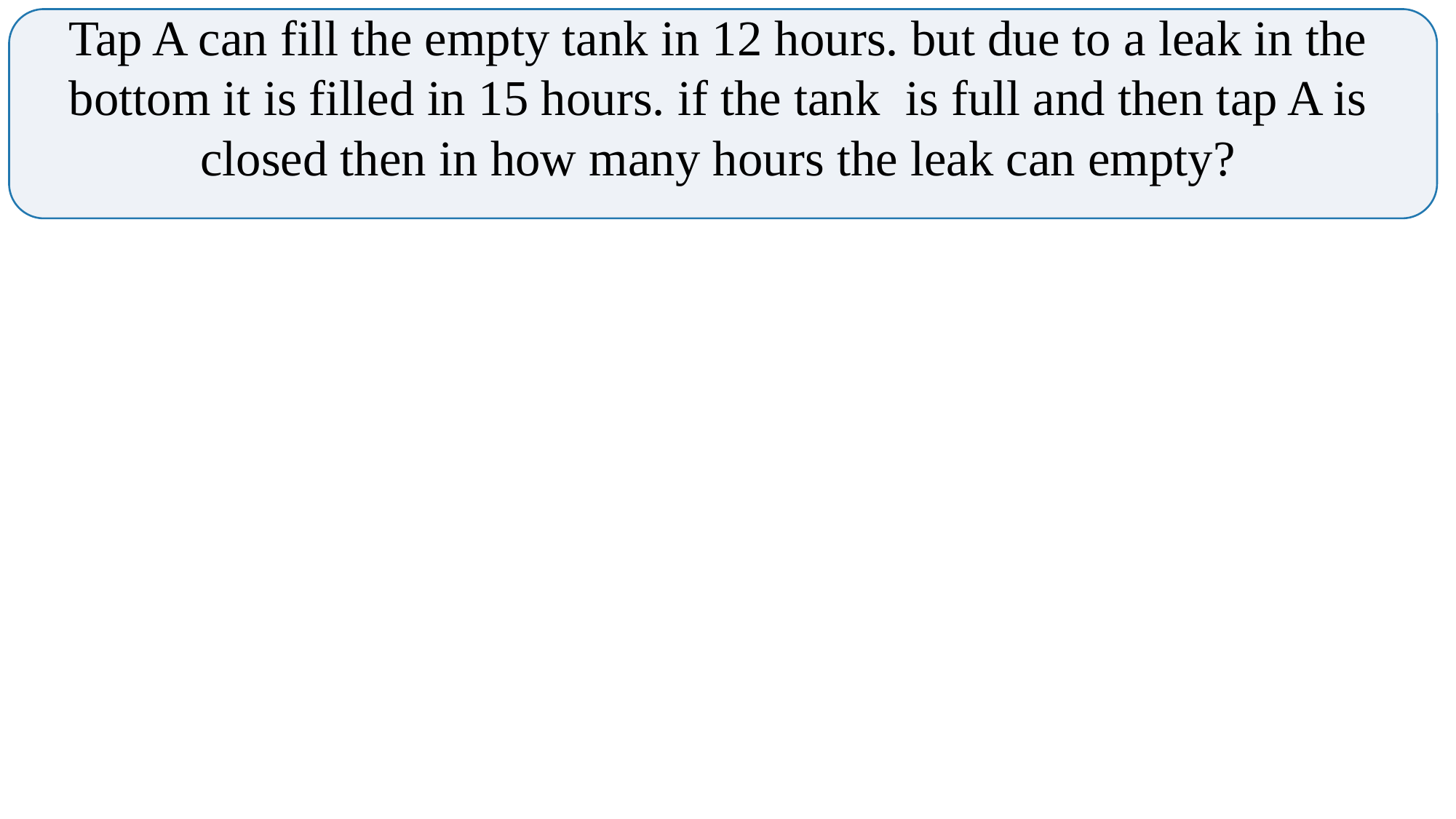

Tap A can fill the empty tank in 12 hours. but due to a leak in the bottom it is filled in 15 hours. if the tank  is full and then tap A is closed then in how many hours the leak can empty?